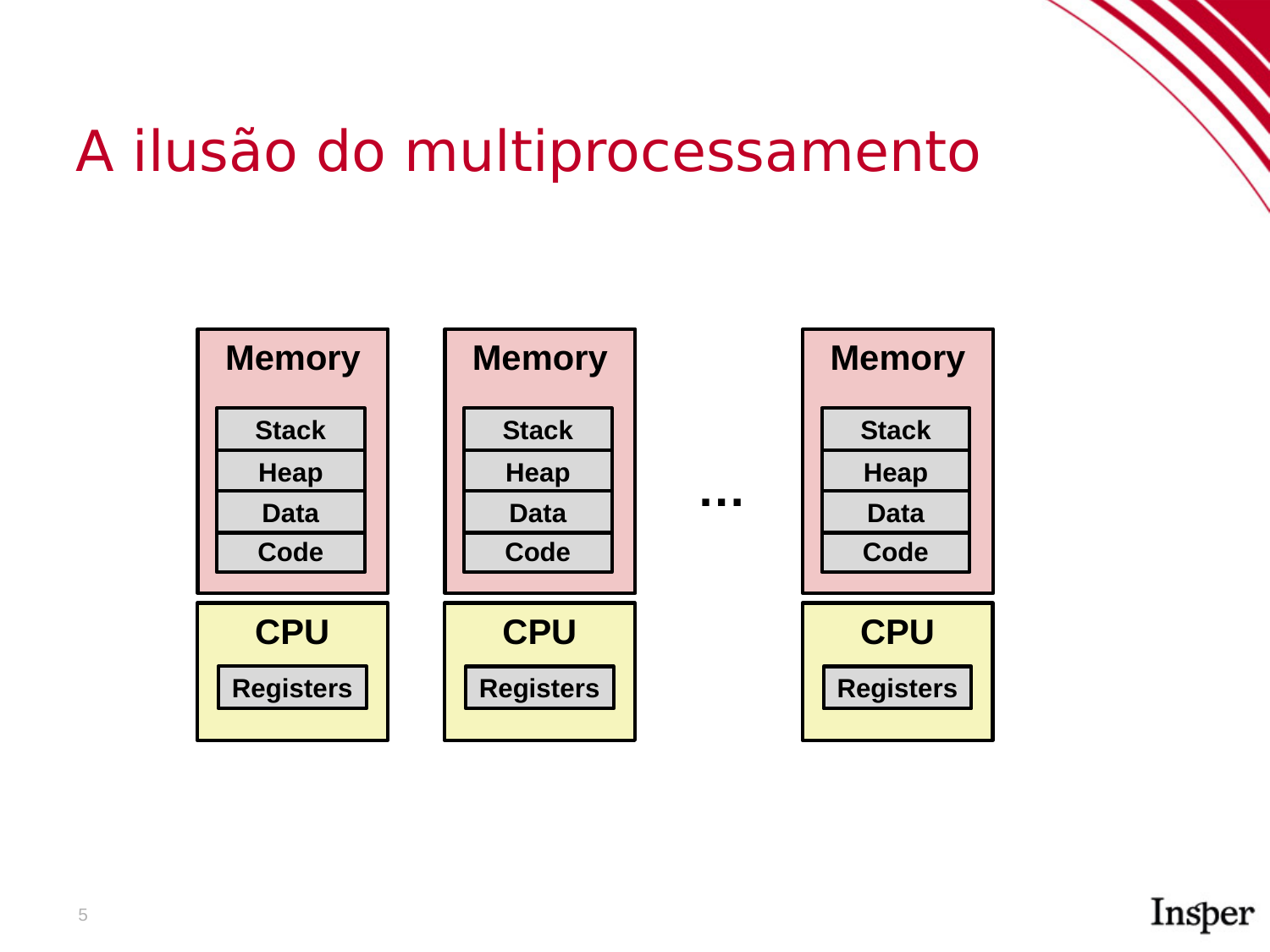

A ilusão do multiprocessamento
Memory
Memory
Memory
Stack
Stack
Stack
Heap
Heap
…
Heap
Data
Data
Data
Code
Code
Code
CPU
CPU
CPU
Registers
Registers
Registers
5